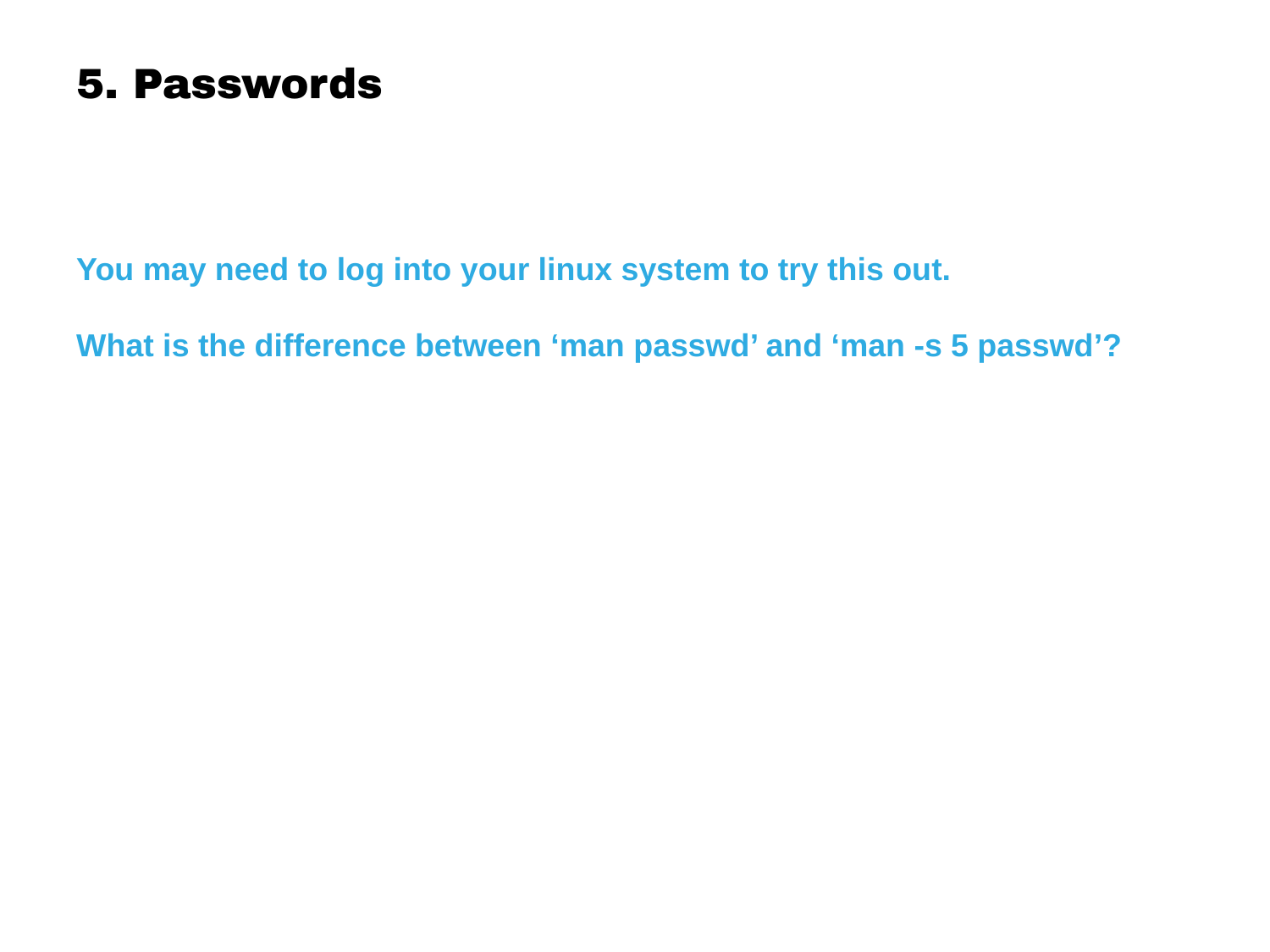

# 5. Passwords
You may need to log into your linux system to try this out.
What is the difference between ‘man passwd’ and ‘man -s 5 passwd’?